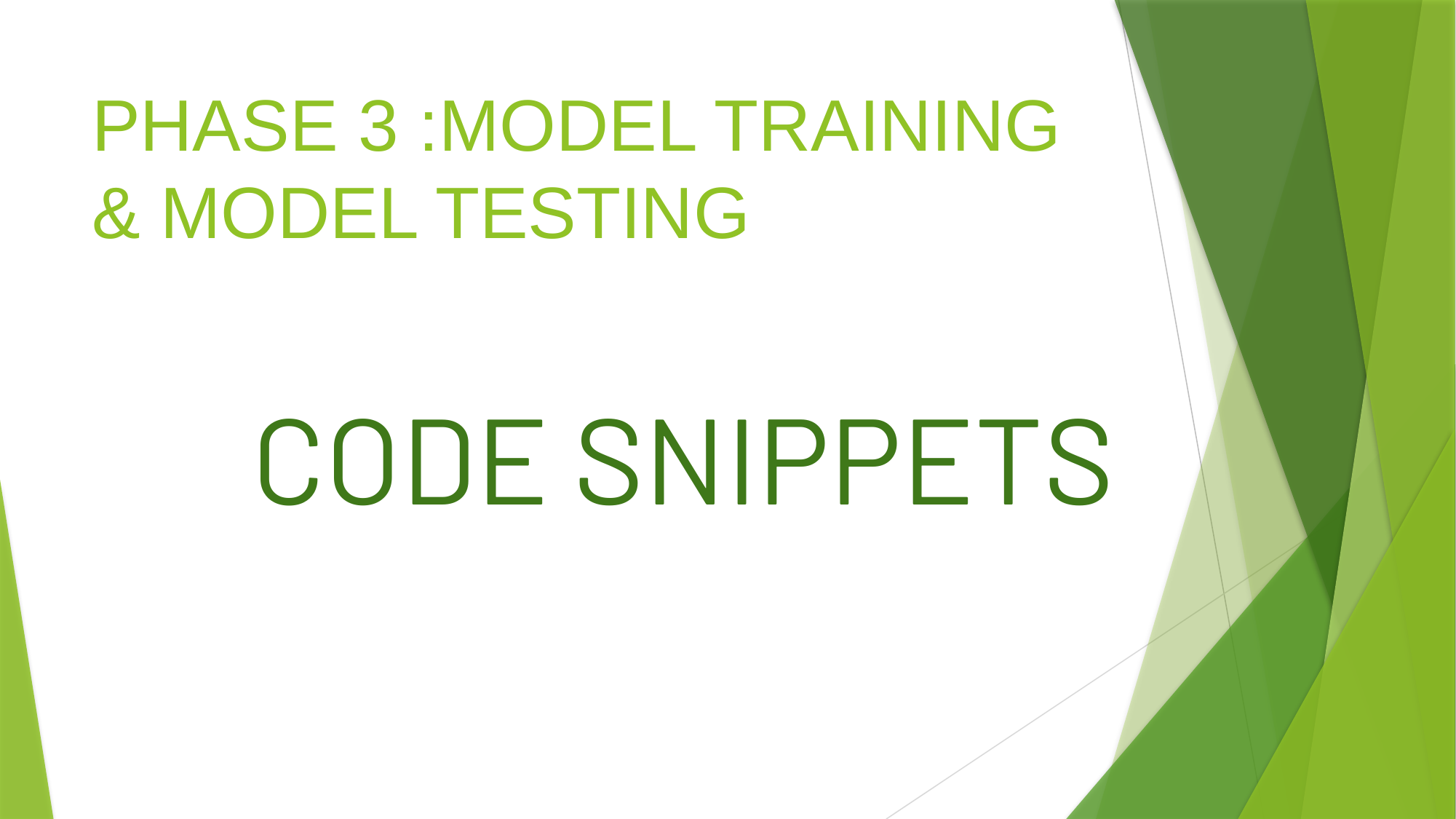

# PHASE 3 :MODEL TRAINING & MODEL TESTING
CODE SNIPPETS